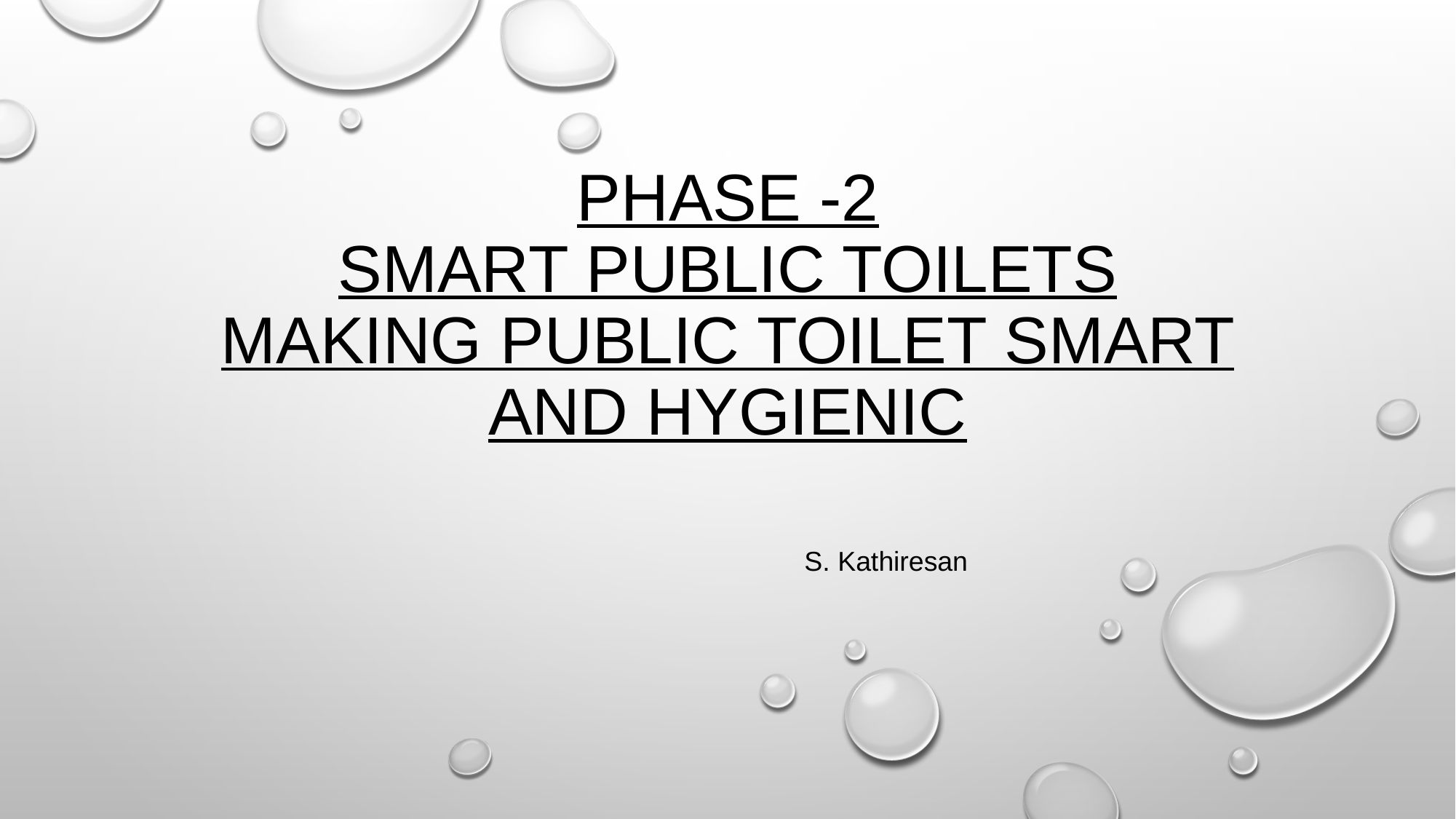

# Phase -2 Smart Public Toilets Making Public toilet smart and hygienic

S. Kathiresan